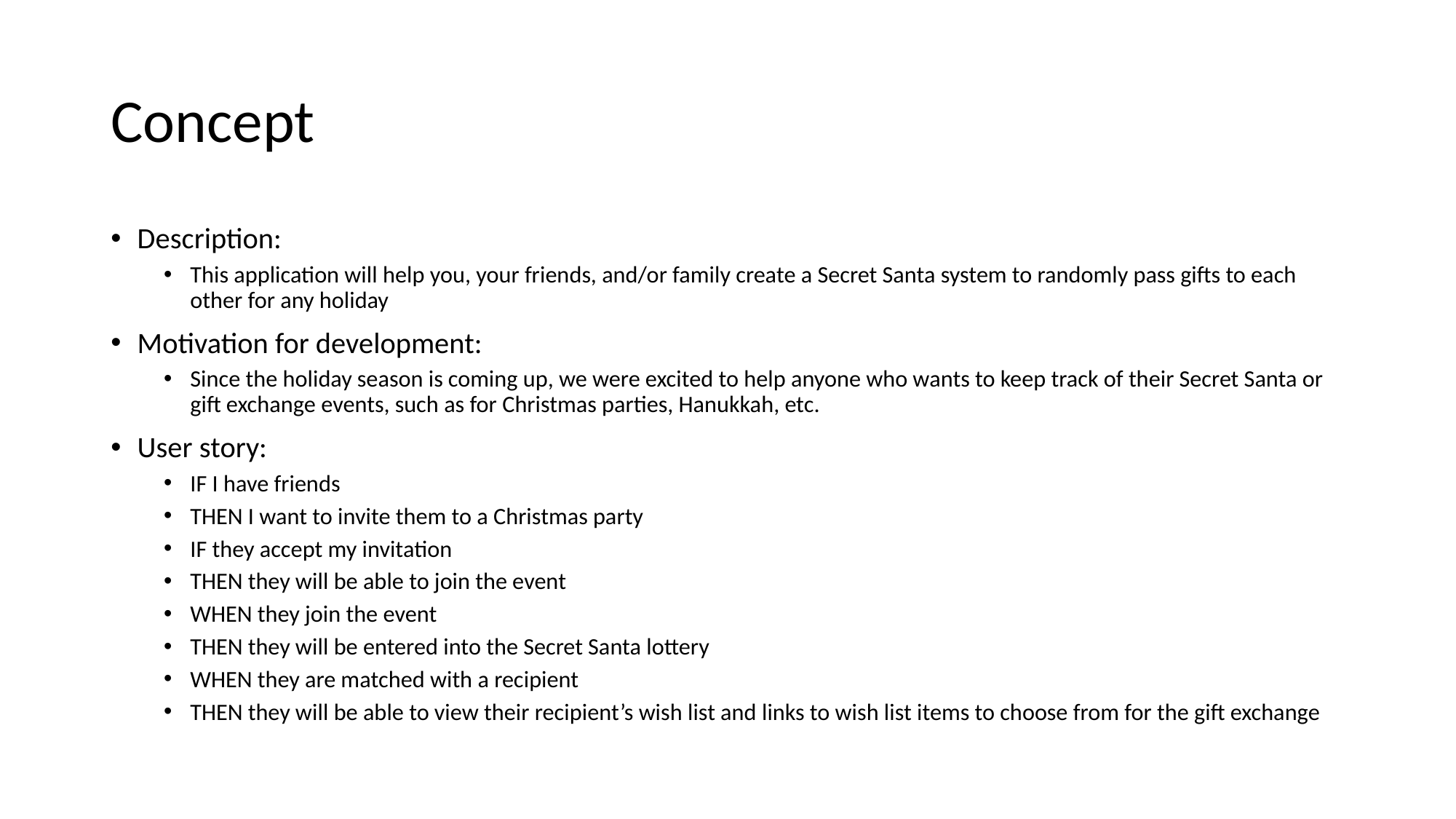

# Concept
Description:
This application will help you, your friends, and/or family create a Secret Santa system to randomly pass gifts to each other for any holiday
Motivation for development:
Since the holiday season is coming up, we were excited to help anyone who wants to keep track of their Secret Santa or gift exchange events, such as for Christmas parties, Hanukkah, etc.
User story:
IF I have friends
THEN I want to invite them to a Christmas party
IF they accept my invitation
THEN they will be able to join the event
WHEN they join the event
THEN they will be entered into the Secret Santa lottery
WHEN they are matched with a recipient
THEN they will be able to view their recipient’s wish list and links to wish list items to choose from for the gift exchange